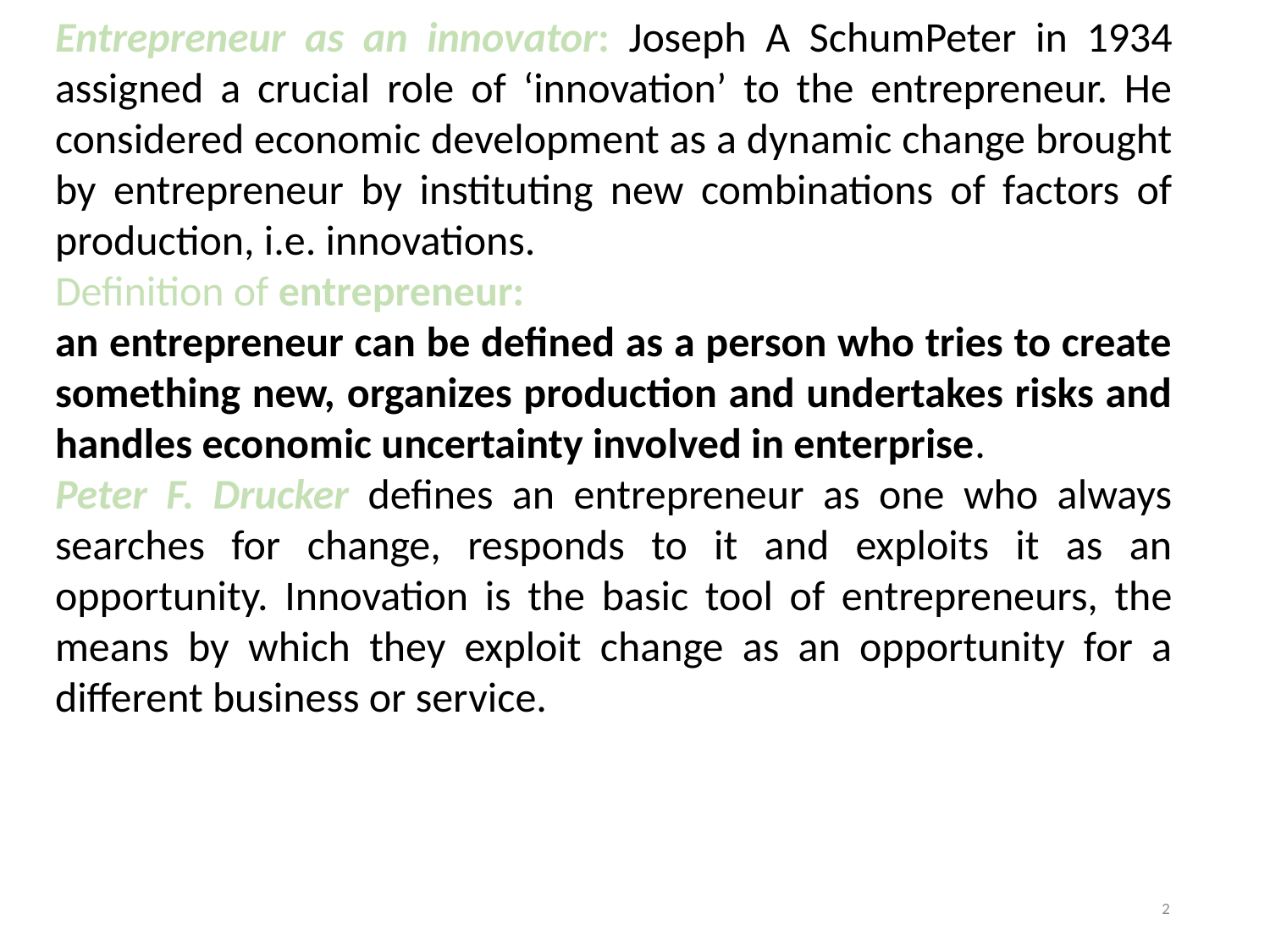

Entrepreneur as an innovator: Joseph A SchumPeter in 1934 assigned a crucial role of ‘innovation’ to the entrepreneur. He considered economic development as a dynamic change brought by entrepreneur by instituting new combinations of factors of production, i.e. innovations.
Definition of entrepreneur:
an entrepreneur can be defined as a person who tries to create something new, organizes production and undertakes risks and handles economic uncertainty involved in enterprise.
Peter F. Drucker defines an entrepreneur as one who always searches for change, responds to it and exploits it as an opportunity. Innovation is the basic tool of entrepreneurs, the means by which they exploit change as an opportunity for a different business or service.

2